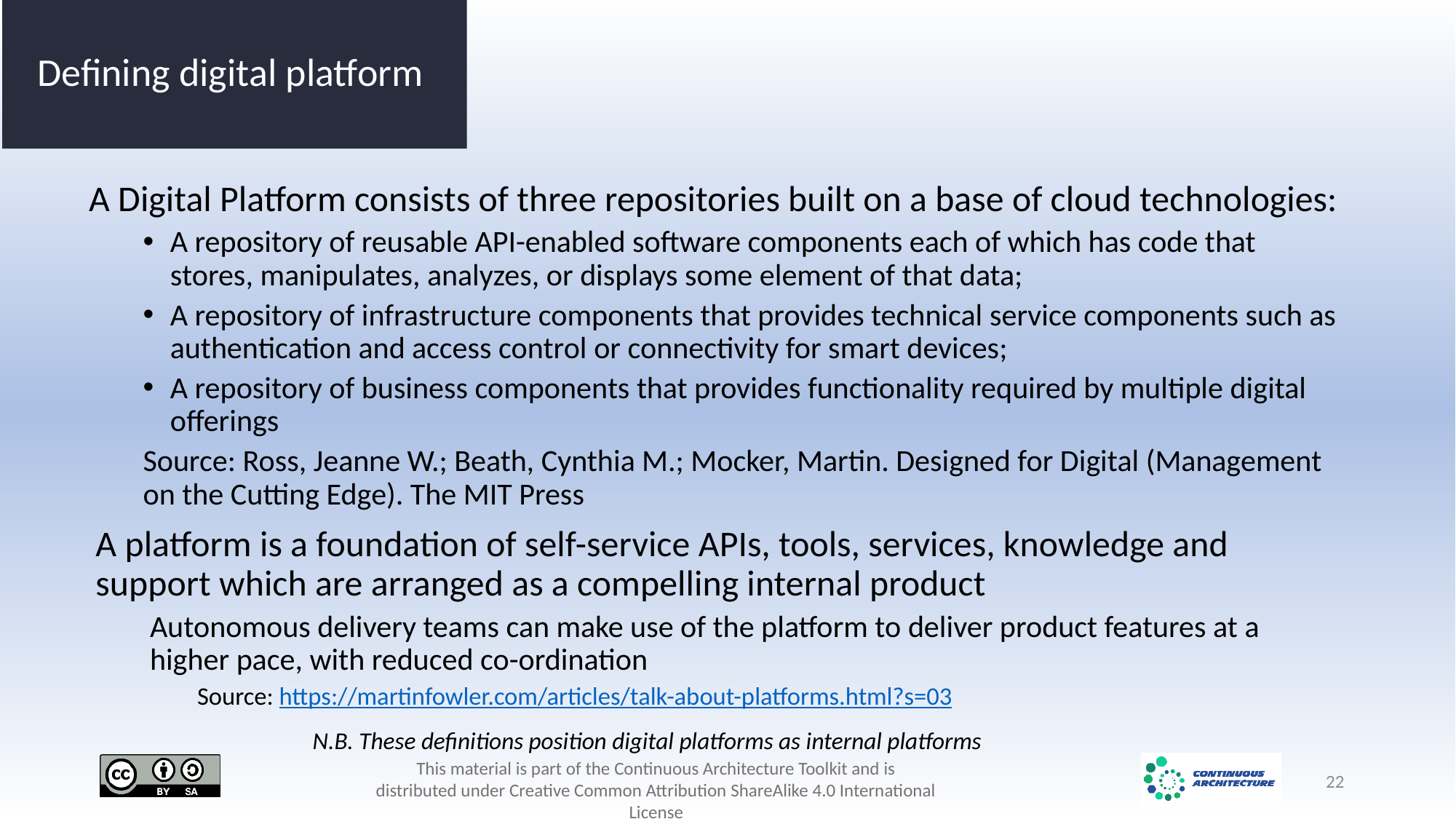

# Defining digital platform
A Digital Platform consists of three repositories built on a base of cloud technologies:
A repository of reusable API-enabled software components each of which has code that stores, manipulates, analyzes, or displays some element of that data;
A repository of infrastructure components that provides technical service components such as authentication and access control or connectivity for smart devices;
A repository of business components that provides functionality required by multiple digital offerings
Source: Ross, Jeanne W.; Beath, Cynthia M.; Mocker, Martin. Designed for Digital (Management on the Cutting Edge). The MIT Press
A platform is a foundation of self-service APIs, tools, services, knowledge and support which are arranged as a compelling internal product
Autonomous delivery teams can make use of the platform to deliver product features at a higher pace, with reduced co-ordination
Source: https://martinfowler.com/articles/talk-about-platforms.html?s=03

N.B. These definitions position digital platforms as internal platforms
22